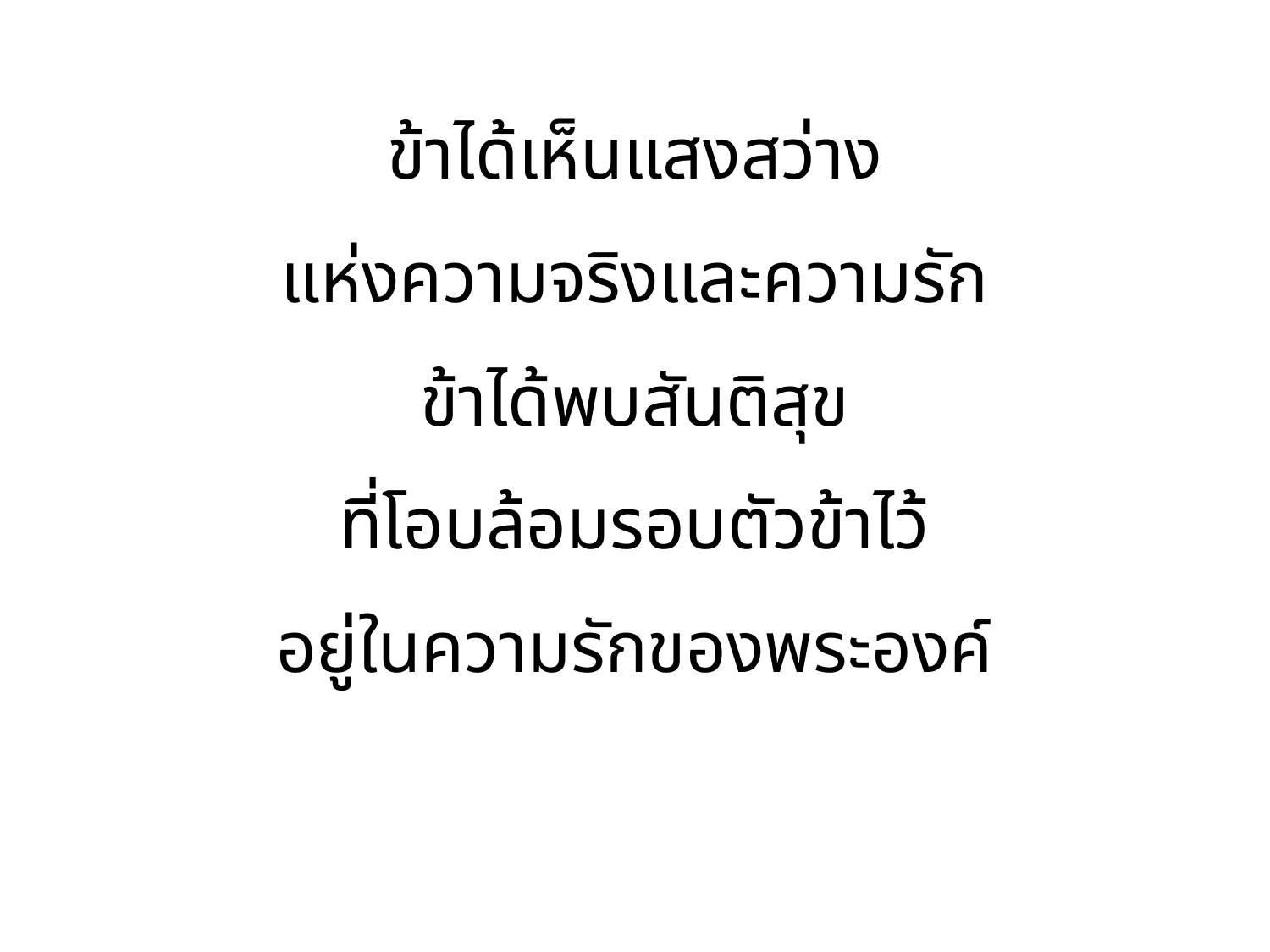

ข้าได้เห็นแสงสว่าง
แห่งความจริงและความรัก
ข้าได้พบสันติสุข
ที่โอบล้อมรอบตัวข้าไว้
อยู่ในความรักของพระองค์